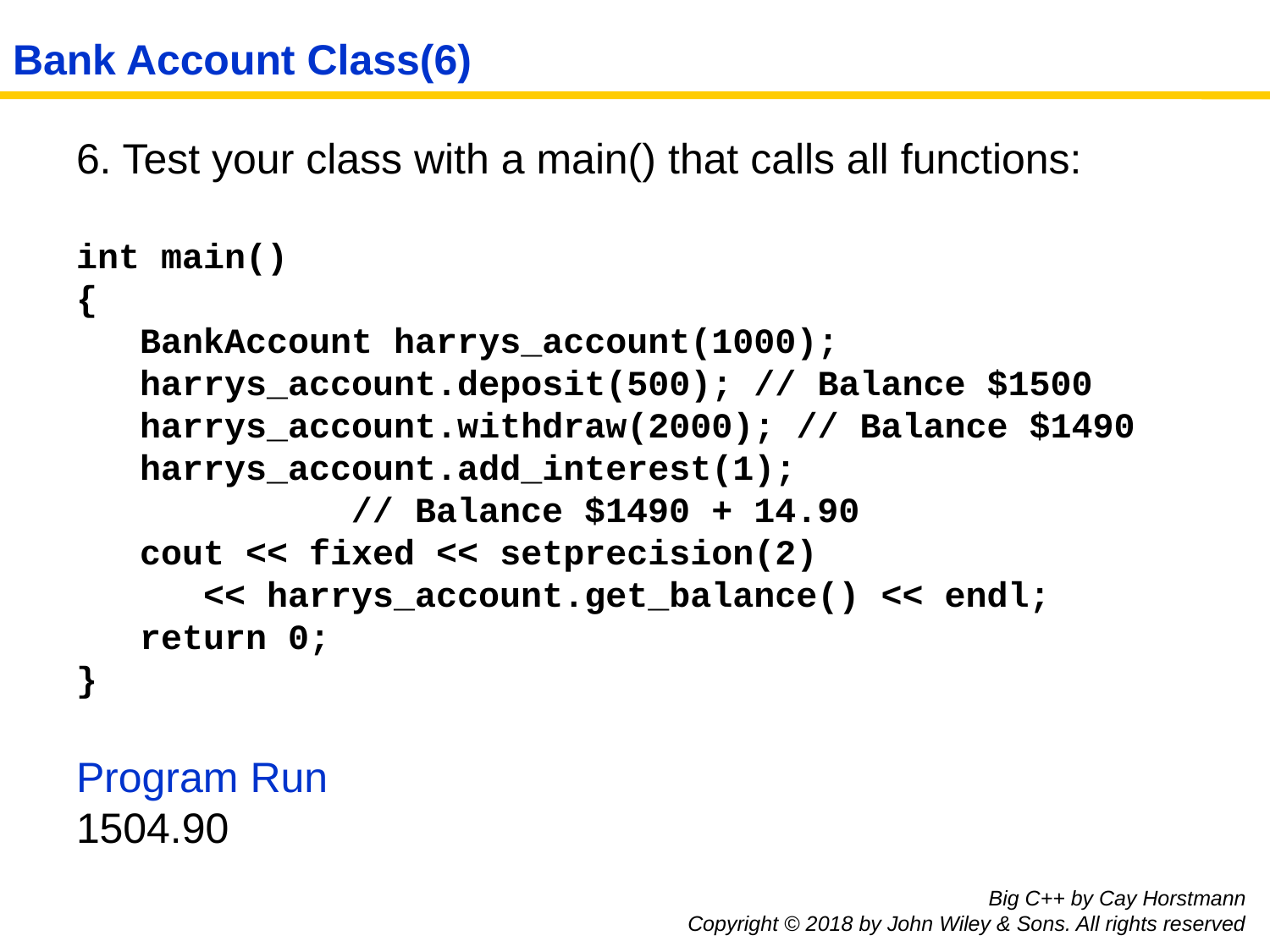

# Bank Account Class(6)
6. Test your class with a main() that calls all functions:

int main()
{
   BankAccount harrys_account(1000);
   harrys_account.deposit(500); // Balance $1500
   harrys_account.withdraw(2000); // Balance $1490
   harrys_account.add_interest(1);
             // Balance $1490 + 14.90
   cout << fixed << setprecision(2)
      << harrys_account.get_balance() << endl;
   return 0;
}

Program Run
1504.90
Big C++ by Cay Horstmann
Copyright © 2018 by John Wiley & Sons. All rights reserved